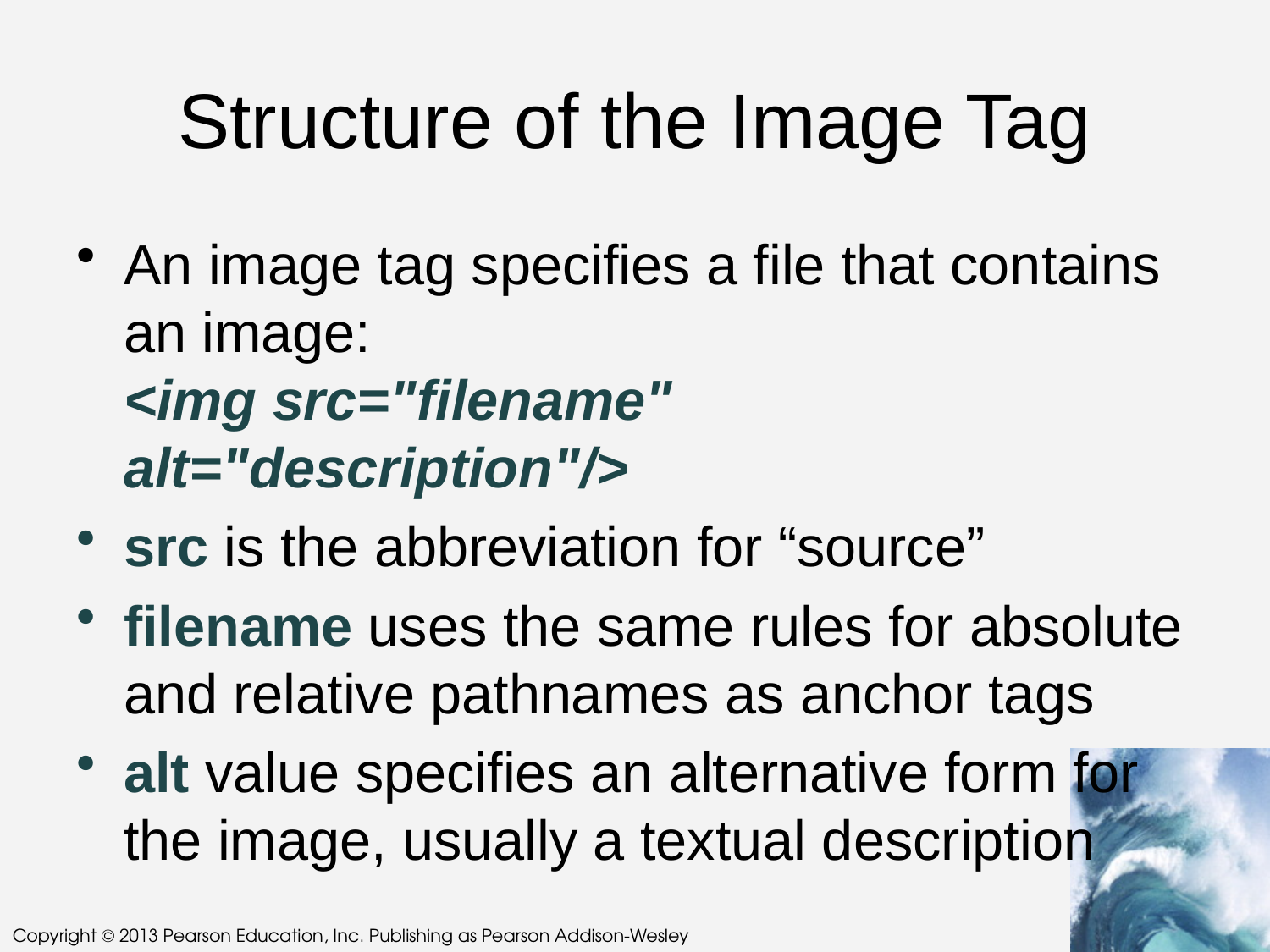

# Structure of the Image Tag
An image tag specifies a file that contains an image:
<img src="filename" alt="description"/>
src is the abbreviation for “source”
filename uses the same rules for absolute and relative pathnames as anchor tags
alt value specifies an alternative form for the image, usually a textual description